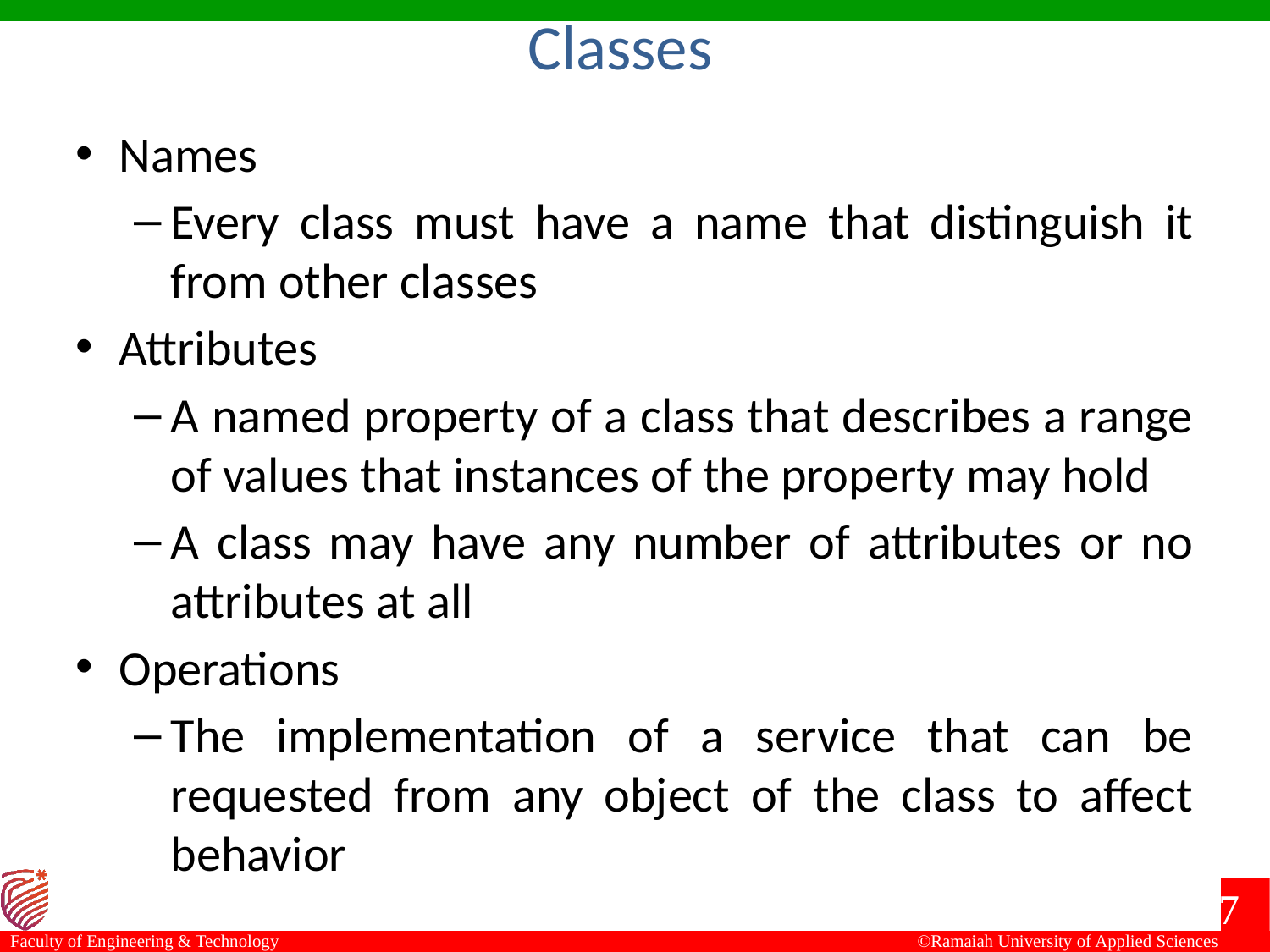

Classes
Names
Every class must have a name that distinguish it from other classes
Attributes
A named property of a class that describes a range of values that instances of the property may hold
A class may have any number of attributes or no attributes at all
Operations
The implementation of a service that can be requested from any object of the class to affect behavior

7